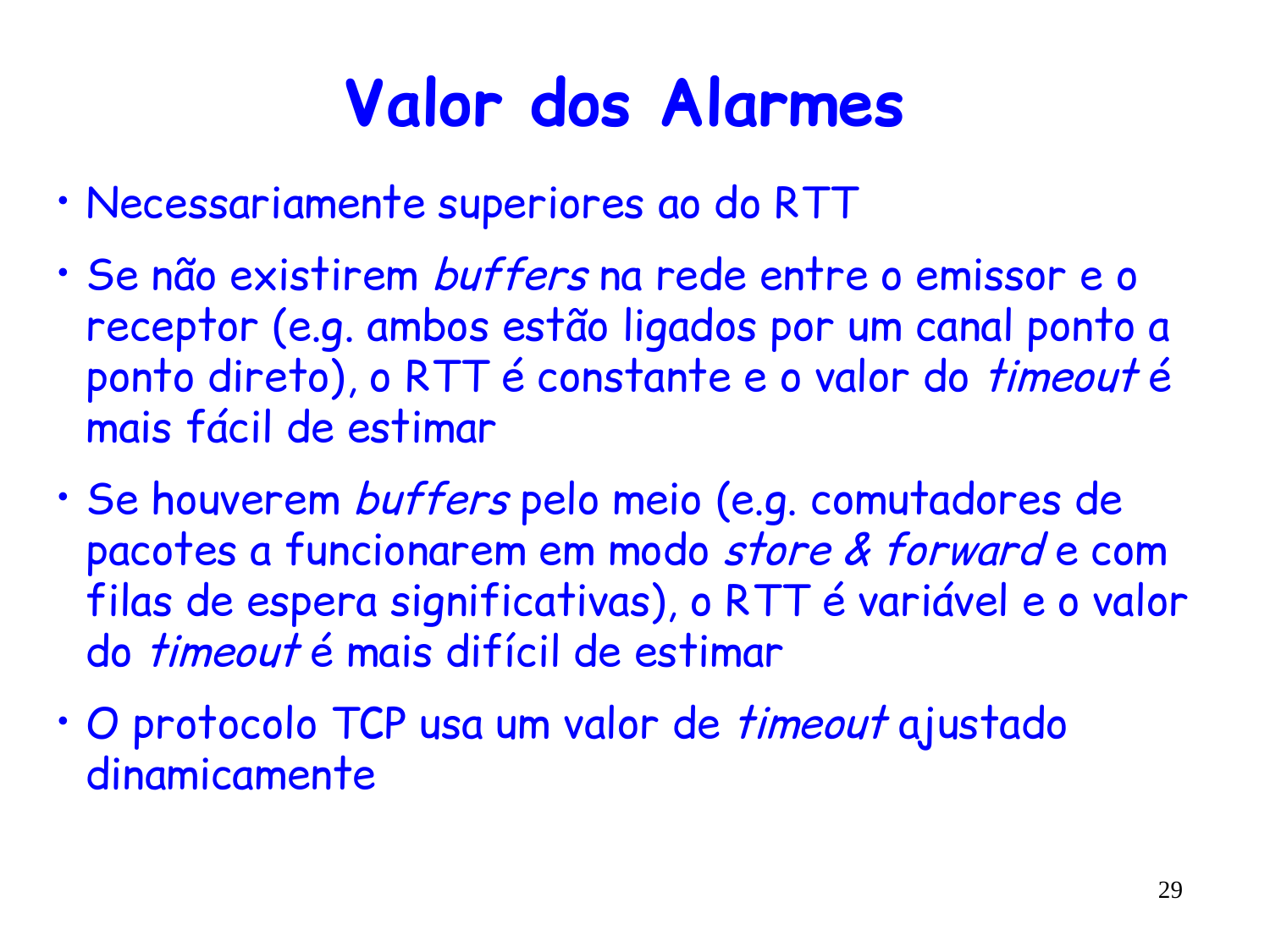

# Valor dos Alarmes
Necessariamente superiores ao do RTT
Se não existirem buffers na rede entre o emissor e o receptor (e.g. ambos estão ligados por um canal ponto a ponto direto), o RTT é constante e o valor do timeout é mais fácil de estimar
Se houverem buffers pelo meio (e.g. comutadores de pacotes a funcionarem em modo store & forward e com filas de espera significativas), o RTT é variável e o valor do timeout é mais difícil de estimar
O protocolo TCP usa um valor de timeout ajustado dinamicamente
29